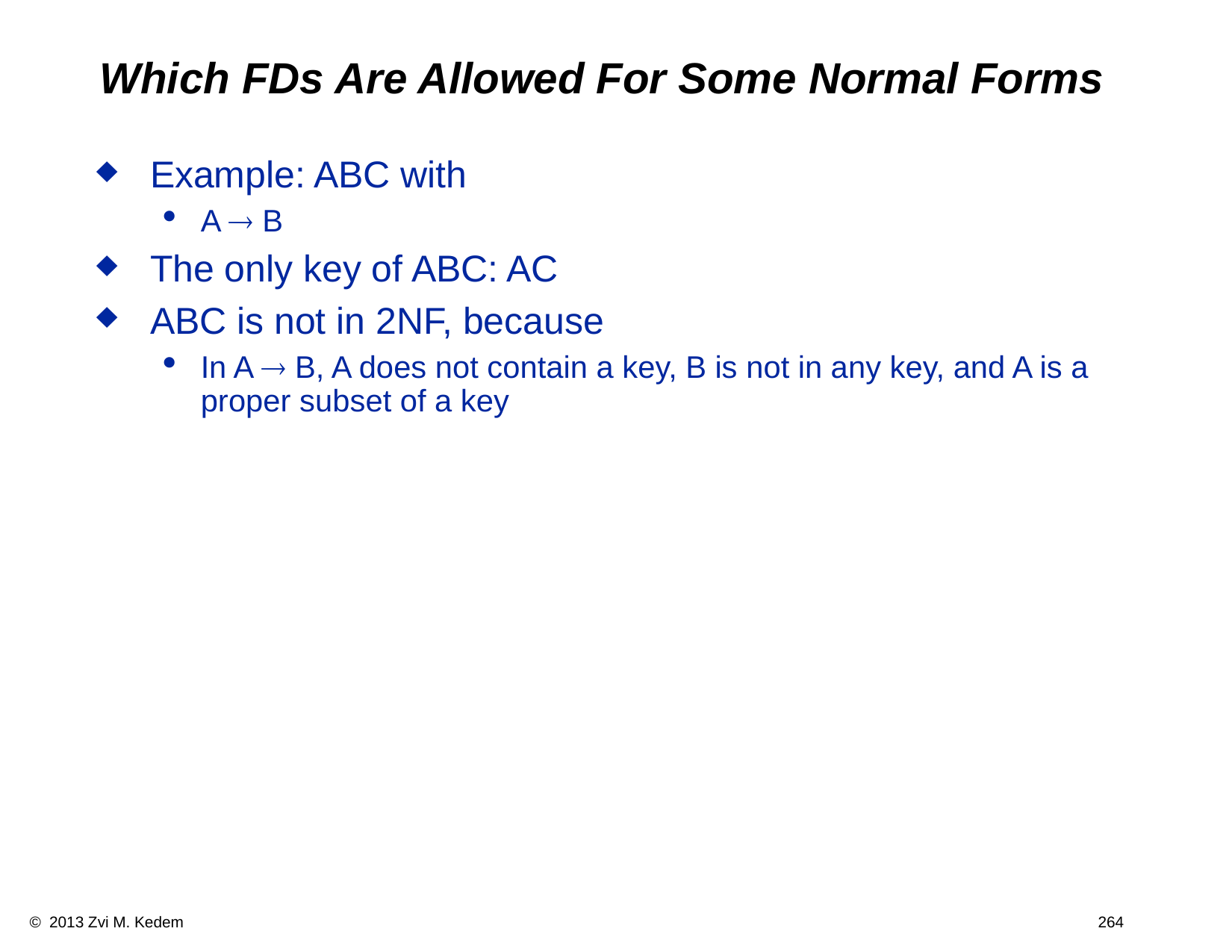

# Which FDs Are Allowed For Some Normal Forms
Example: ABC with
A → B
The only key of ABC: AC
ABC is not in 2NF, because
In A → B, A does not contain a key, B is not in any key, and A is a proper subset of a key